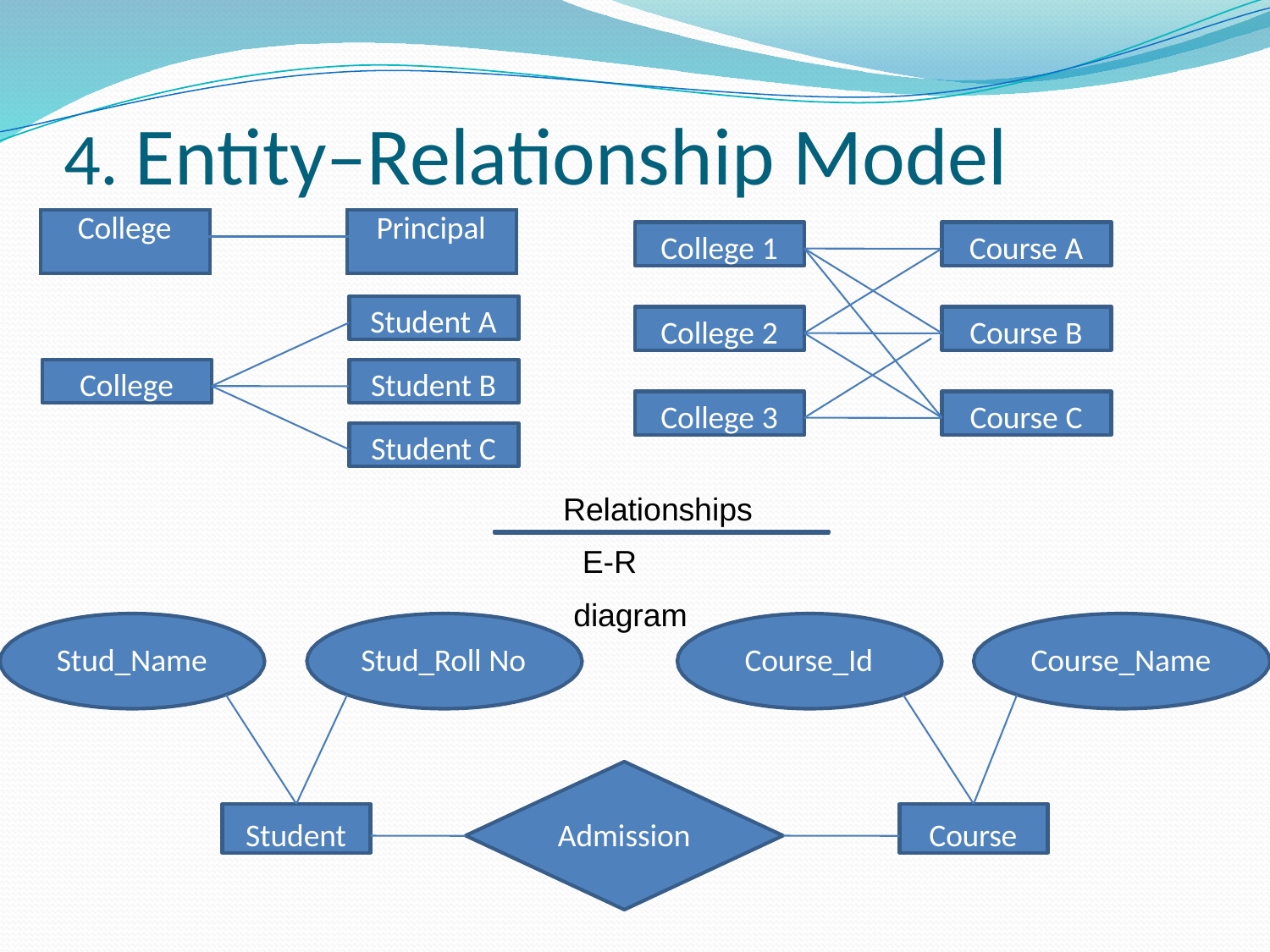

# 4. Entity–Relationship Model
| College |  | Principal |
| --- | --- | --- |
|  |  |  |
College 1
Course A

Student A
College 2
Course B

College
Student B
College 3
Course C
Student C
Relationships  E-R diagram

Stud_Name
Stud_Roll No
Course_Id
Course_Name

Student
Course
Admission